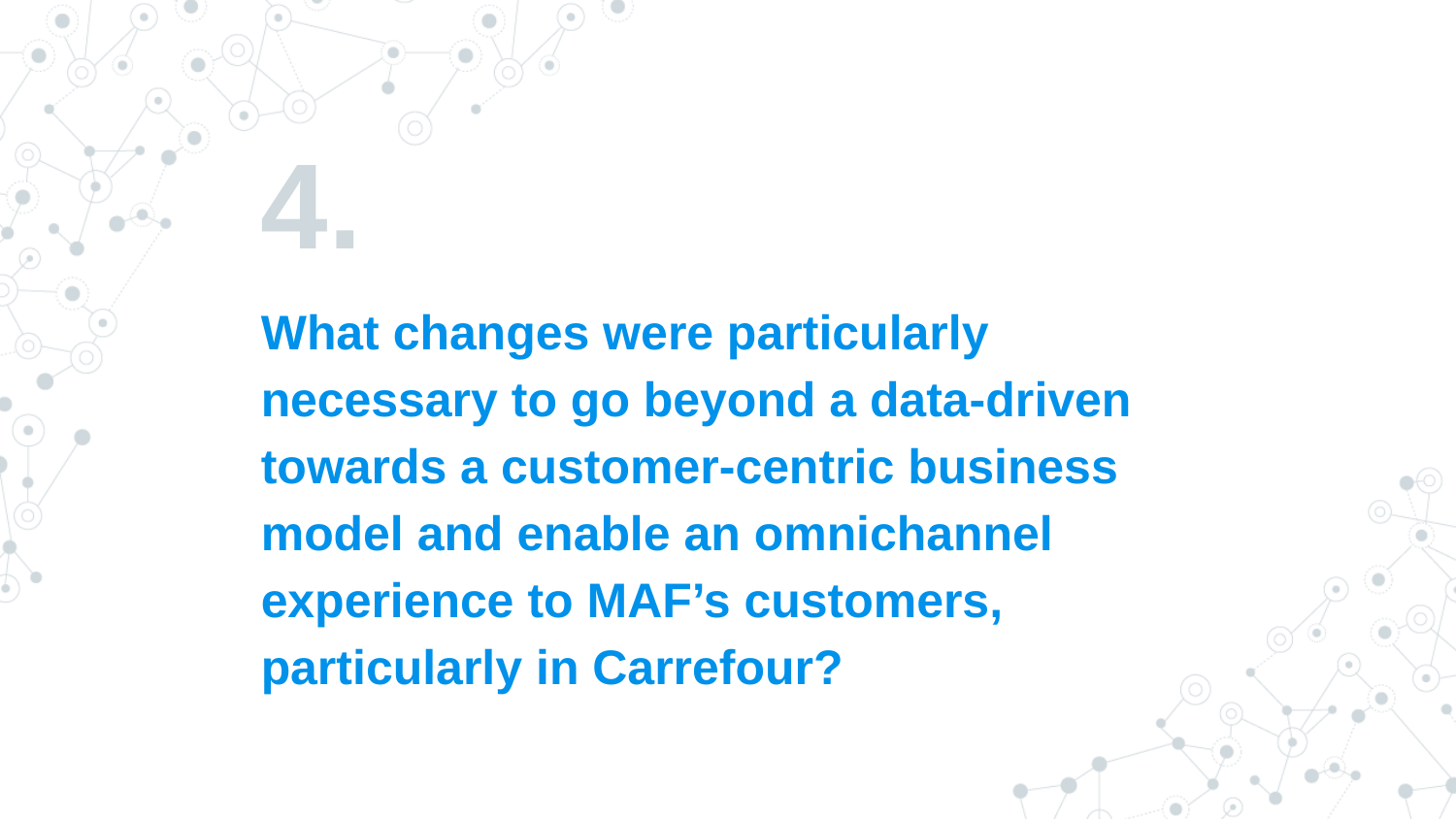

# 4.
What changes were particularly necessary to go beyond a data-driven towards a customer-centric business model and enable an omnichannel experience to MAF’s customers, particularly in Carrefour?